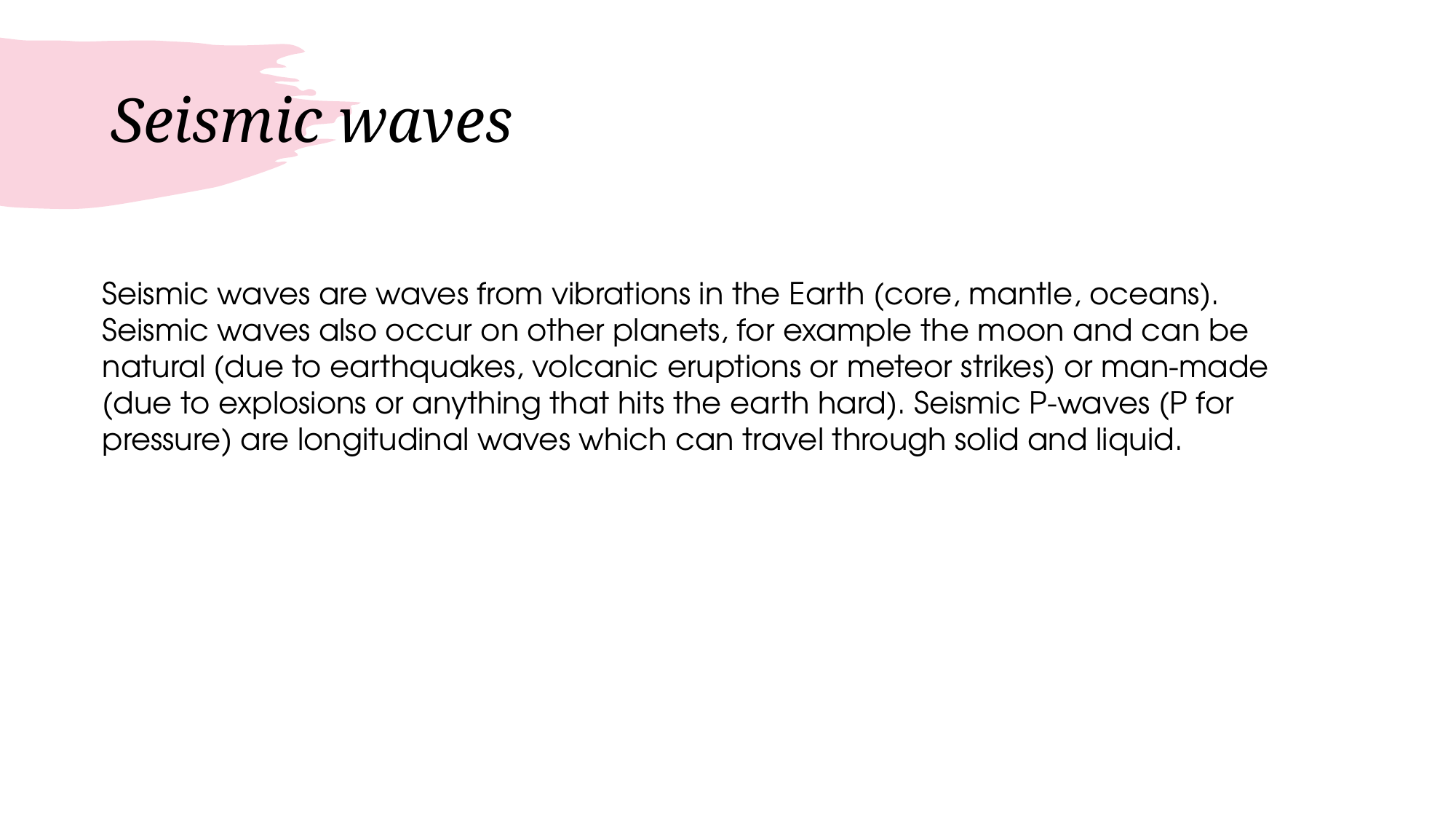

# Seismic waves
Seismic waves are waves from vibrations in the Earth (core, mantle, oceans). Seismic waves also occur on other planets, for example the moon and can be natural (due to earthquakes, volcanic eruptions or meteor strikes) or man-made (due to explosions or anything that hits the earth hard). Seismic P-waves (P for pressure) are longitudinal waves which can travel through solid and liquid.